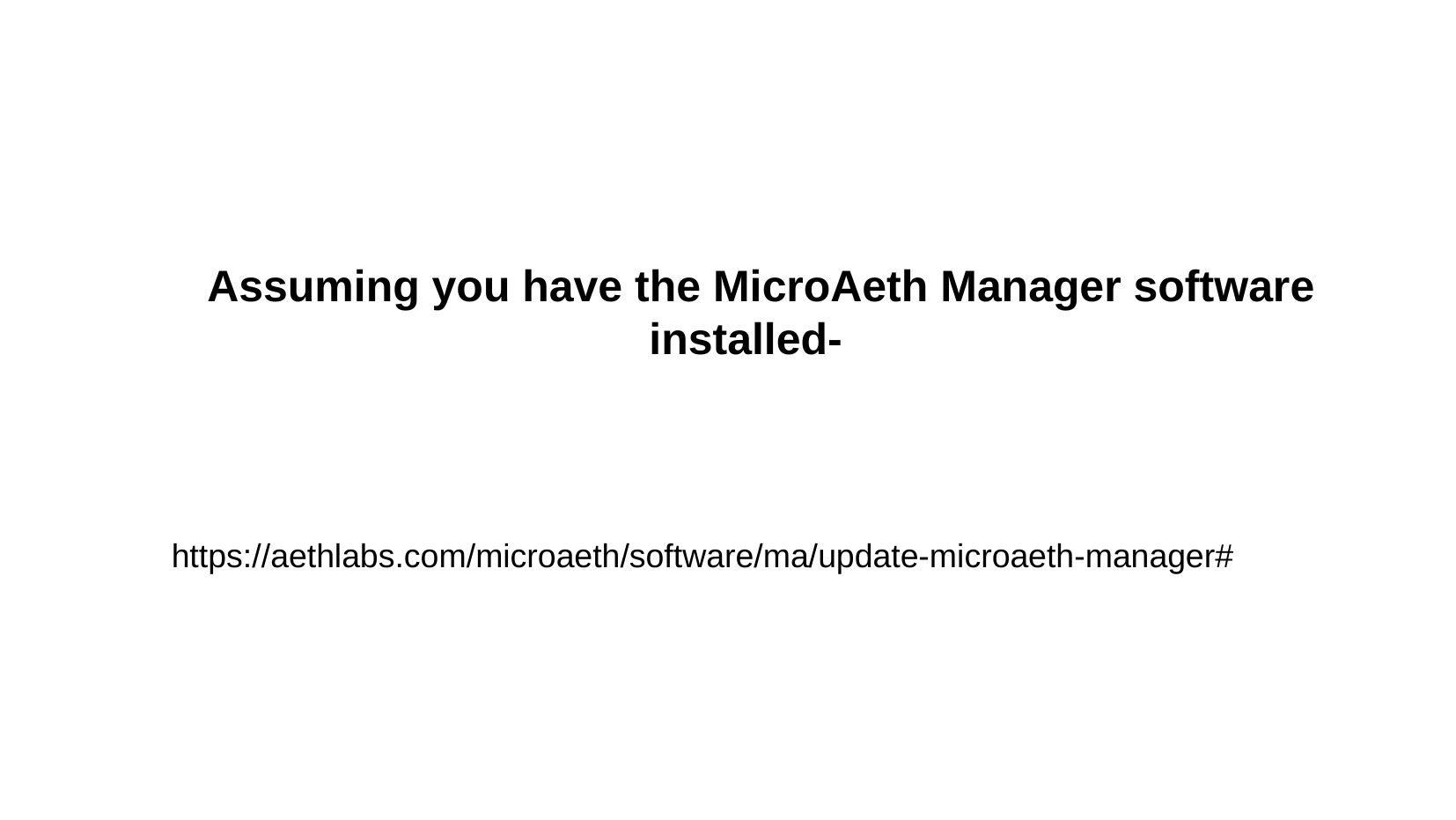

Assuming you have the MicroAeth Manager software installed-
https://aethlabs.com/microaeth/software/ma/update-microaeth-manager#